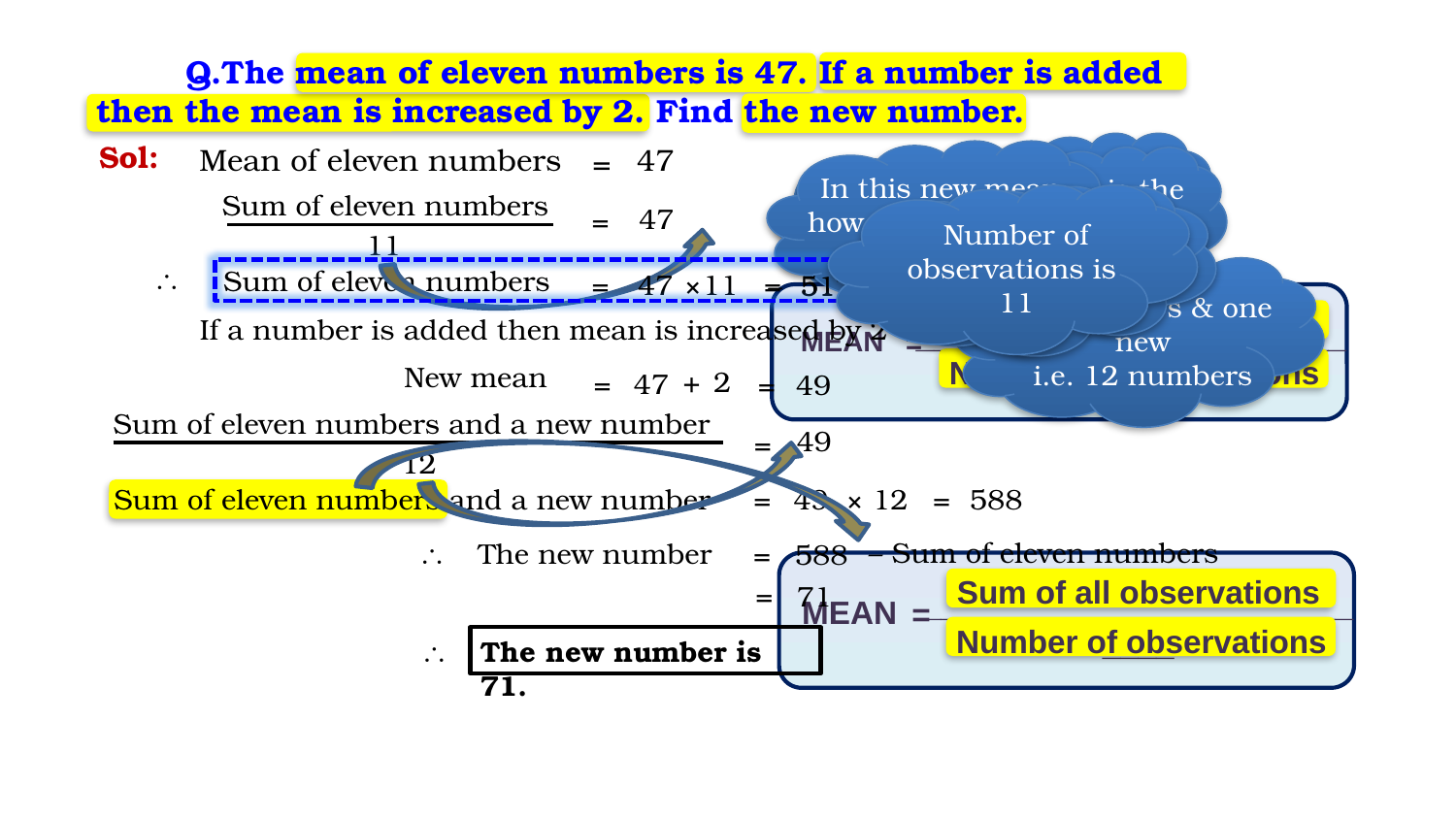

Q.The mean of eleven numbers is 47. If a number is added then the mean is increased by 2. Find the new number.

Sol:

Lets check what is given ?
Mean of eleven numbers
47
=

In this new mean, how many numbers are considered?

What is the formula for mean?

What we need to find?
Sum of eleven numbers

Number of observations is
11

Since 11 numbers
are present in
the sum
47
=
11

∴
Sum of eleven numbers

11 numbers & one new
i.e. 12 numbers

=
517
=
47
×
11
–  517

Sum of all observations

____________________________
If a number is added then mean is increased by 2
MEAN
=
Number of observations

New mean
+
2
=
47
=
49
Sum of eleven numbers and a new number
49
=
12

Sum of eleven numbers and a new number
=
49
×
12
=
588

– Sum of eleven numbers
∴
The new number
=
588

Sum of all observations

=
71
____________________________
MEAN
=
Number of observations

∴
The new number is 71.